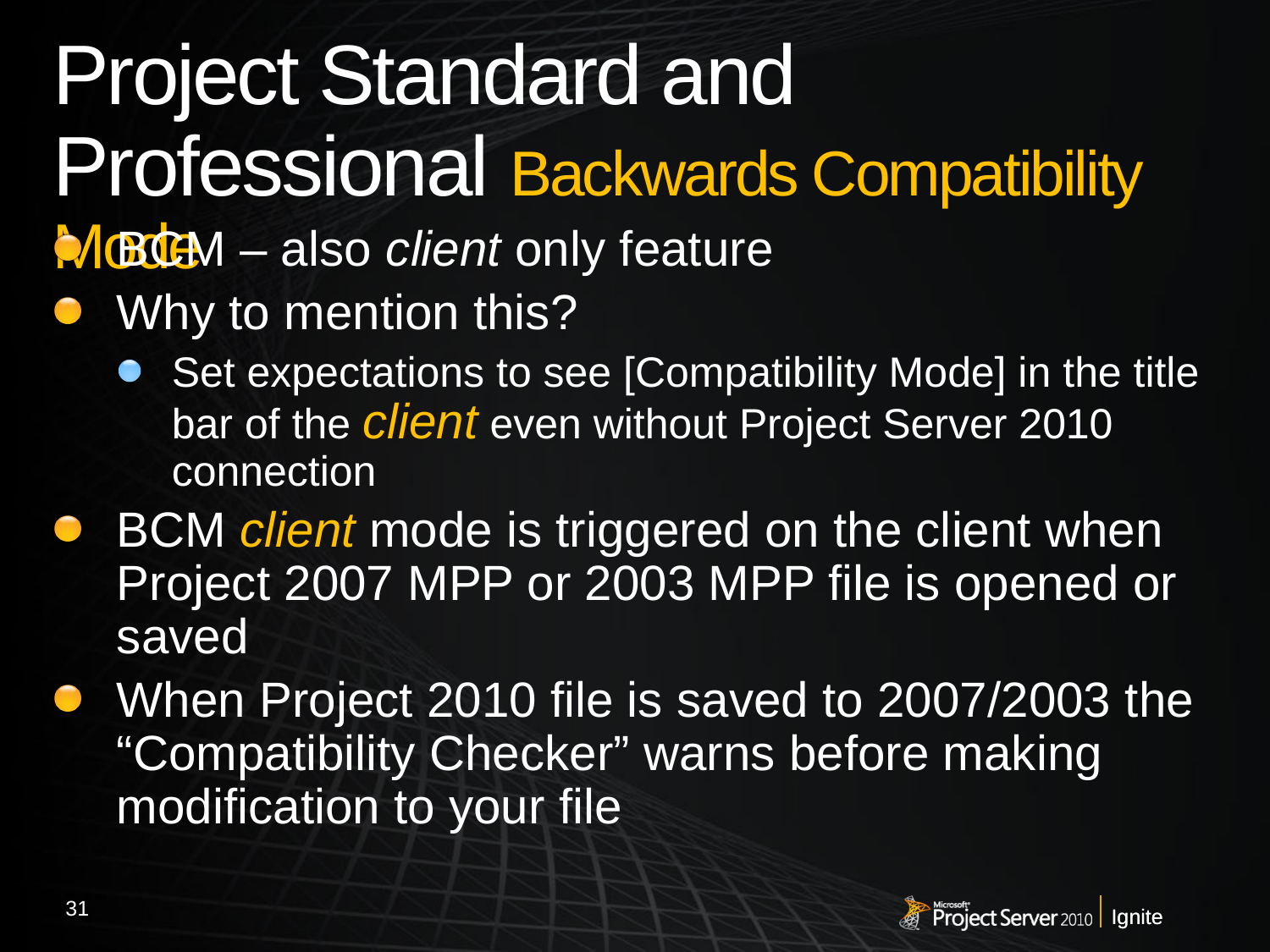

# Project Standard and Professional Backwards Compatibility Mode
BCM – also client only feature
Why to mention this?
Set expectations to see [Compatibility Mode] in the title bar of the client even without Project Server 2010 connection
BCM client mode is triggered on the client when Project 2007 MPP or 2003 MPP file is opened or saved
When Project 2010 file is saved to 2007/2003 the “Compatibility Checker” warns before making modification to your file

31